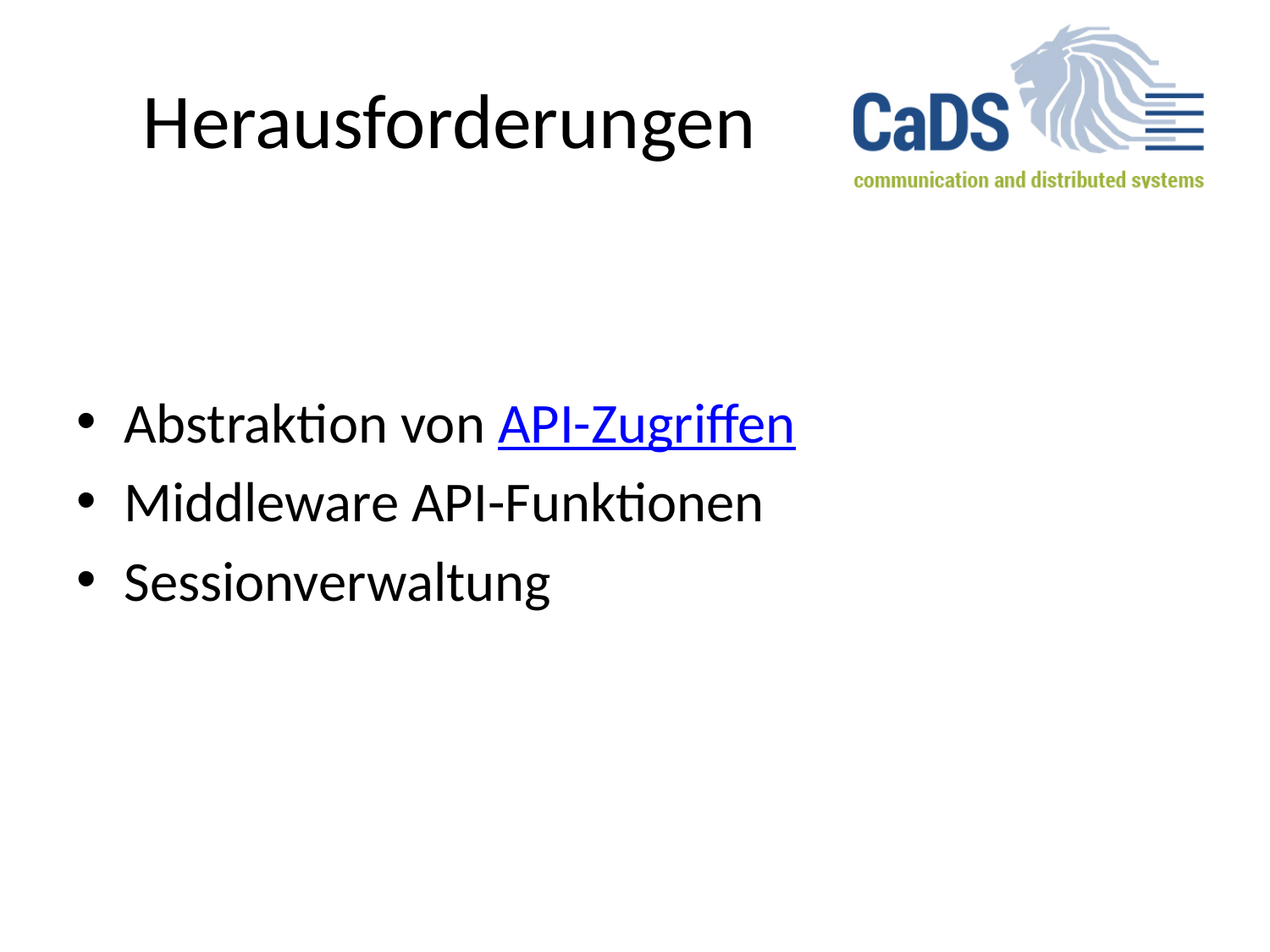

# Herausforderungen

Abstraktion von API-Zugriffen
Middleware API-Funktionen
Sessionverwaltung